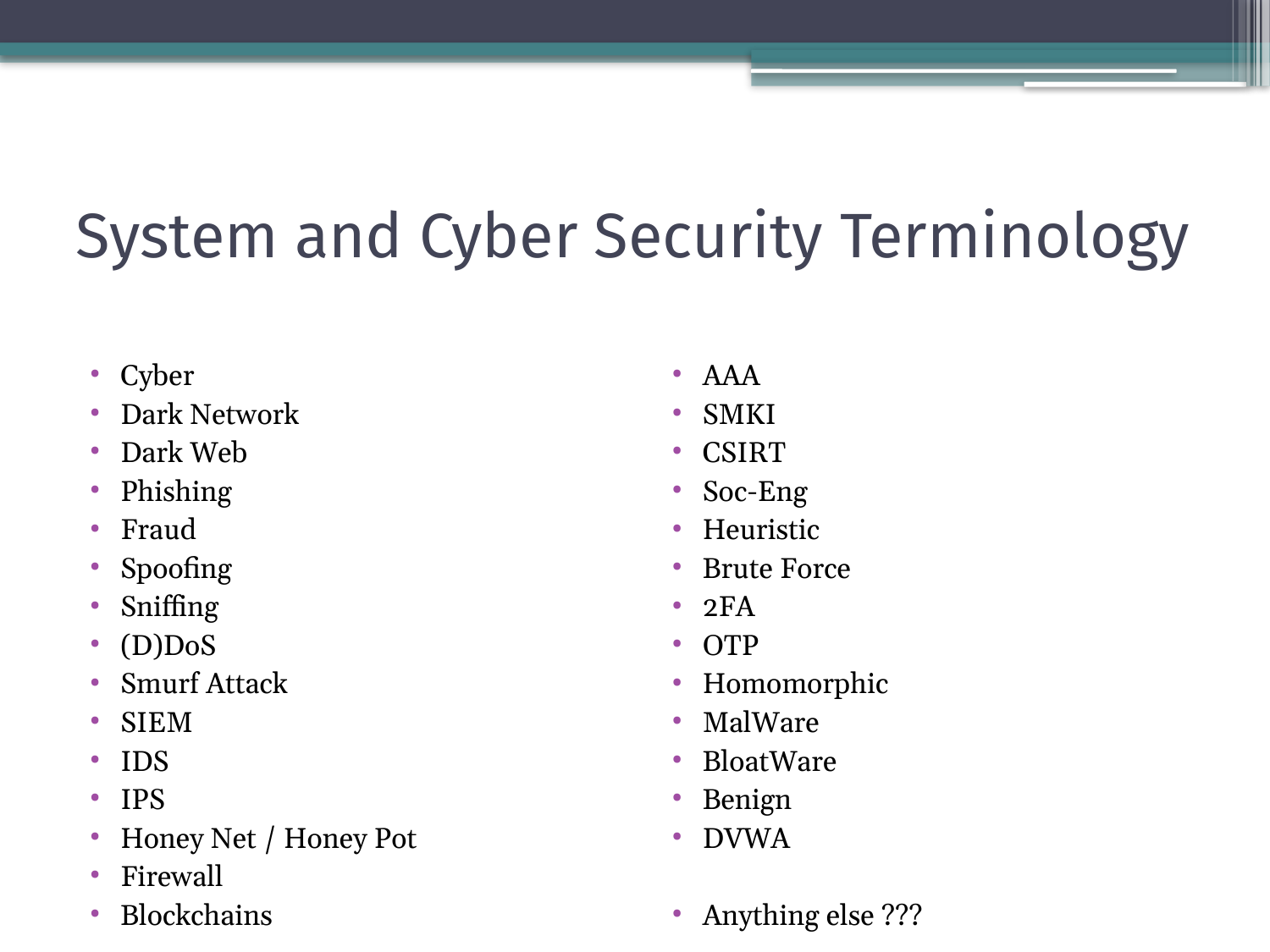

# System and Cyber Security Terminology

Cyber
Dark Network
Dark Web
Phishing
Fraud
Spoofing
Sniffing
(D)DoS
Smurf Attack
SIEM
IDS
IPS
Honey Net / Honey Pot
Firewall
Blockchains

AAA
SMKI
CSIRT
Soc-Eng
Heuristic
Brute Force
2FA
OTP
Homomorphic
MalWare
BloatWare
Benign
DVWA

Anything else ???